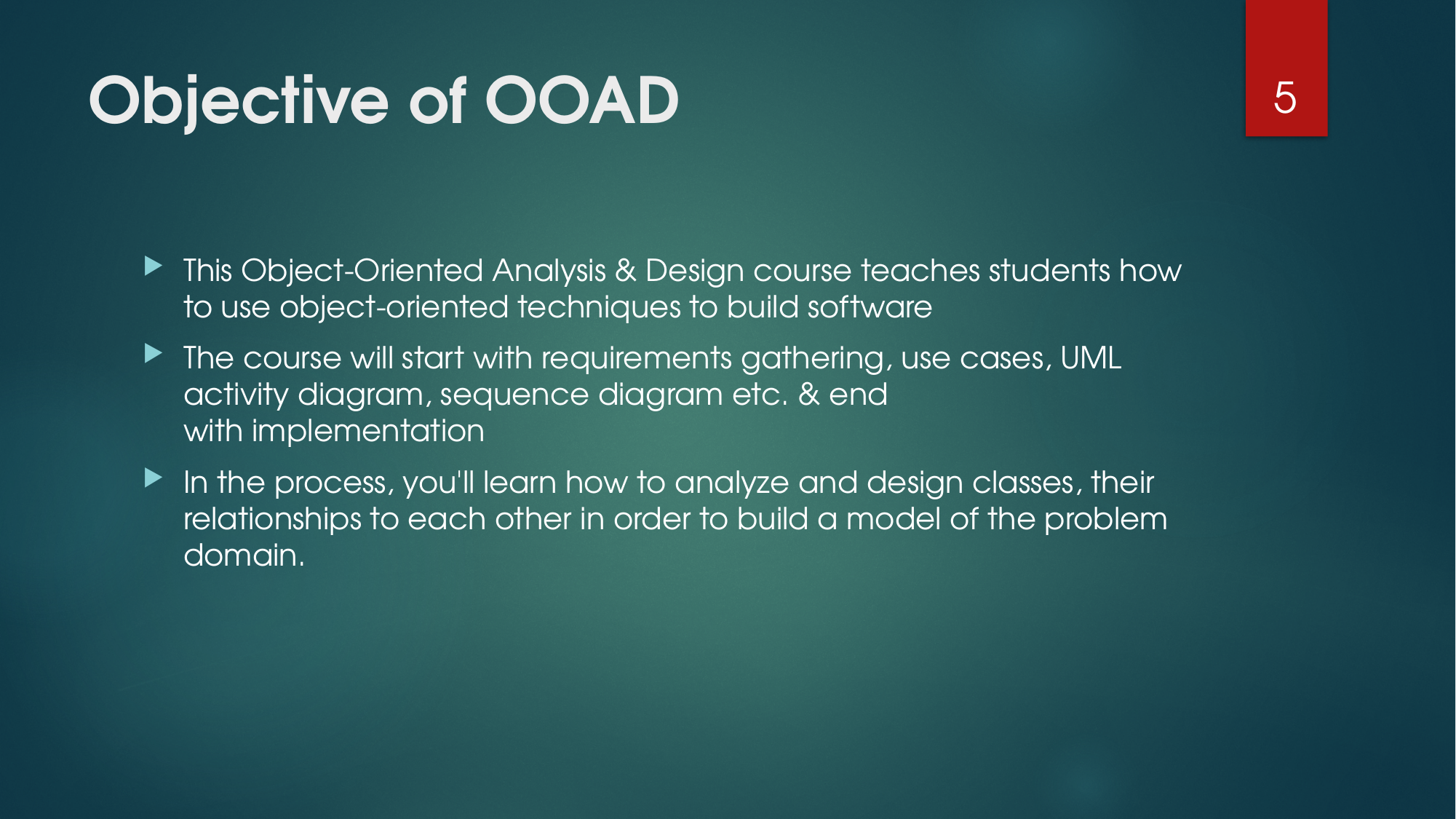

5
# Objective of OOAD
This Object-Oriented Analysis & Design course teaches students how to use object-oriented techniques to build software
The course will start with requirements gathering, use cases, UML activity diagram, sequence diagram etc. & end with implementation
In the process, you'll learn how to analyze and design classes, their relationships to each other in order to build a model of the problem domain.